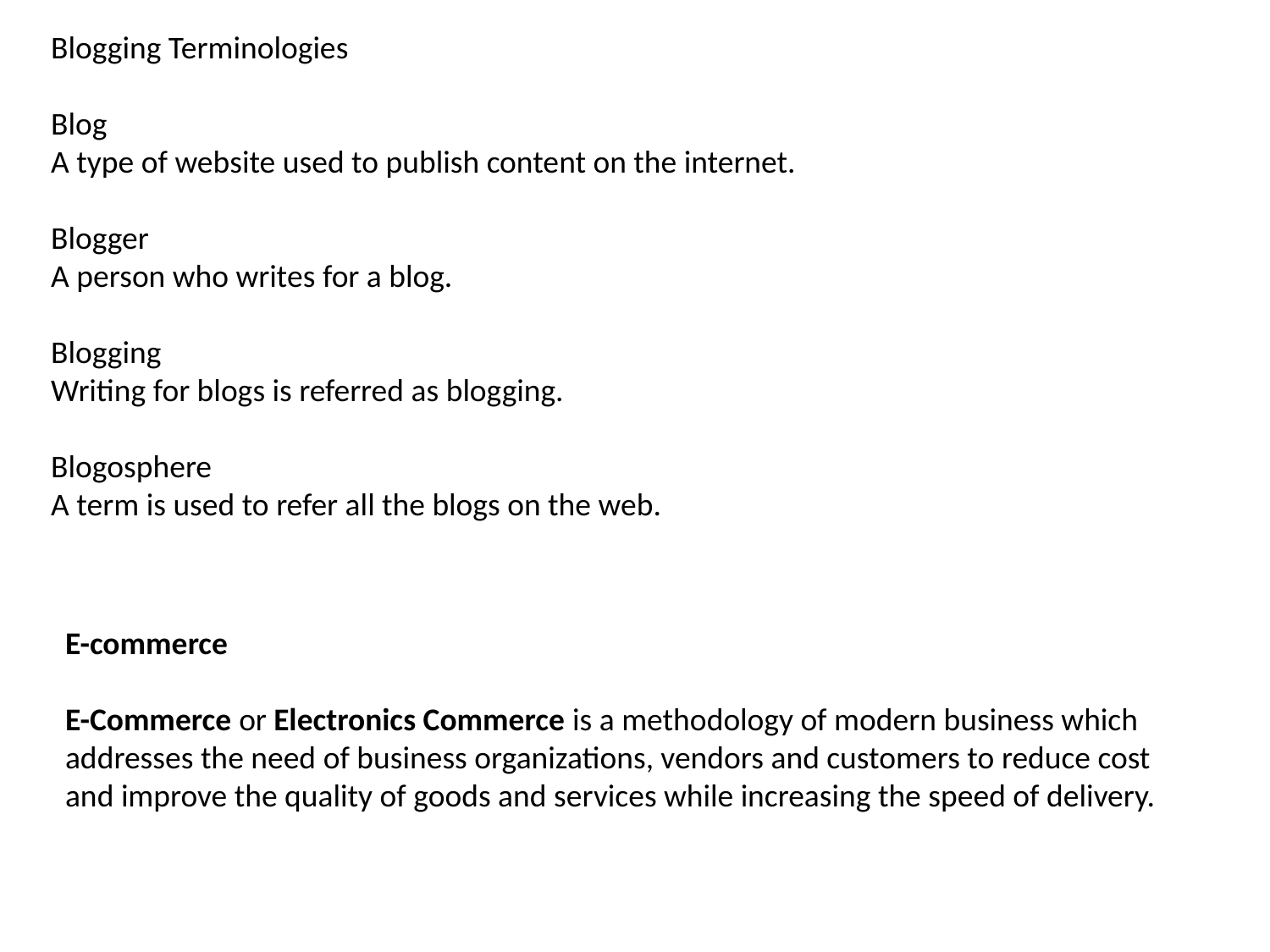

Blogging Terminologies

Blog
A type of website used to publish content on the internet.

Blogger
A person who writes for a blog.

Blogging
Writing for blogs is referred as blogging.

Blogosphere
A term is used to refer all the blogs on the web.
E-commerce

E-Commerce or Electronics Commerce is a methodology of modern business which addresses the need of business organizations, vendors and customers to reduce cost and improve the quality of goods and services while increasing the speed of delivery.